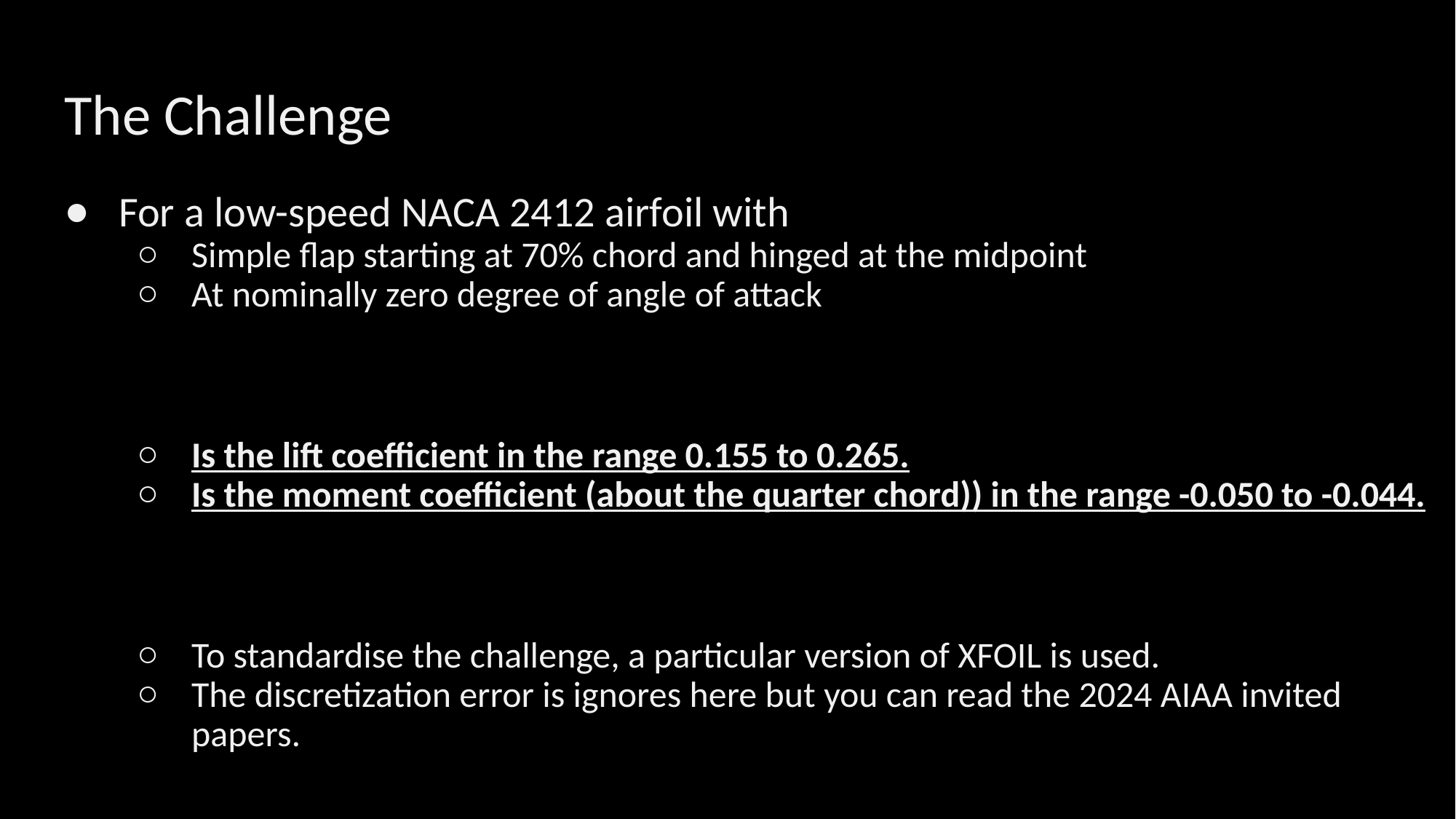

# The Challenge
For a low-speed NACA 2412 airfoil with
Simple flap starting at 70% chord and hinged at the midpoint
At nominally zero degree of angle of attack

Is the lift coefficient in the range 0.155 to 0.265.
Is the moment coefficient (about the quarter chord)) in the range -0.050 to -0.044.

To standardise the challenge, a particular version of XFOIL is used.
The discretization error is ignores here but you can read the 2024 AIAA invited papers.